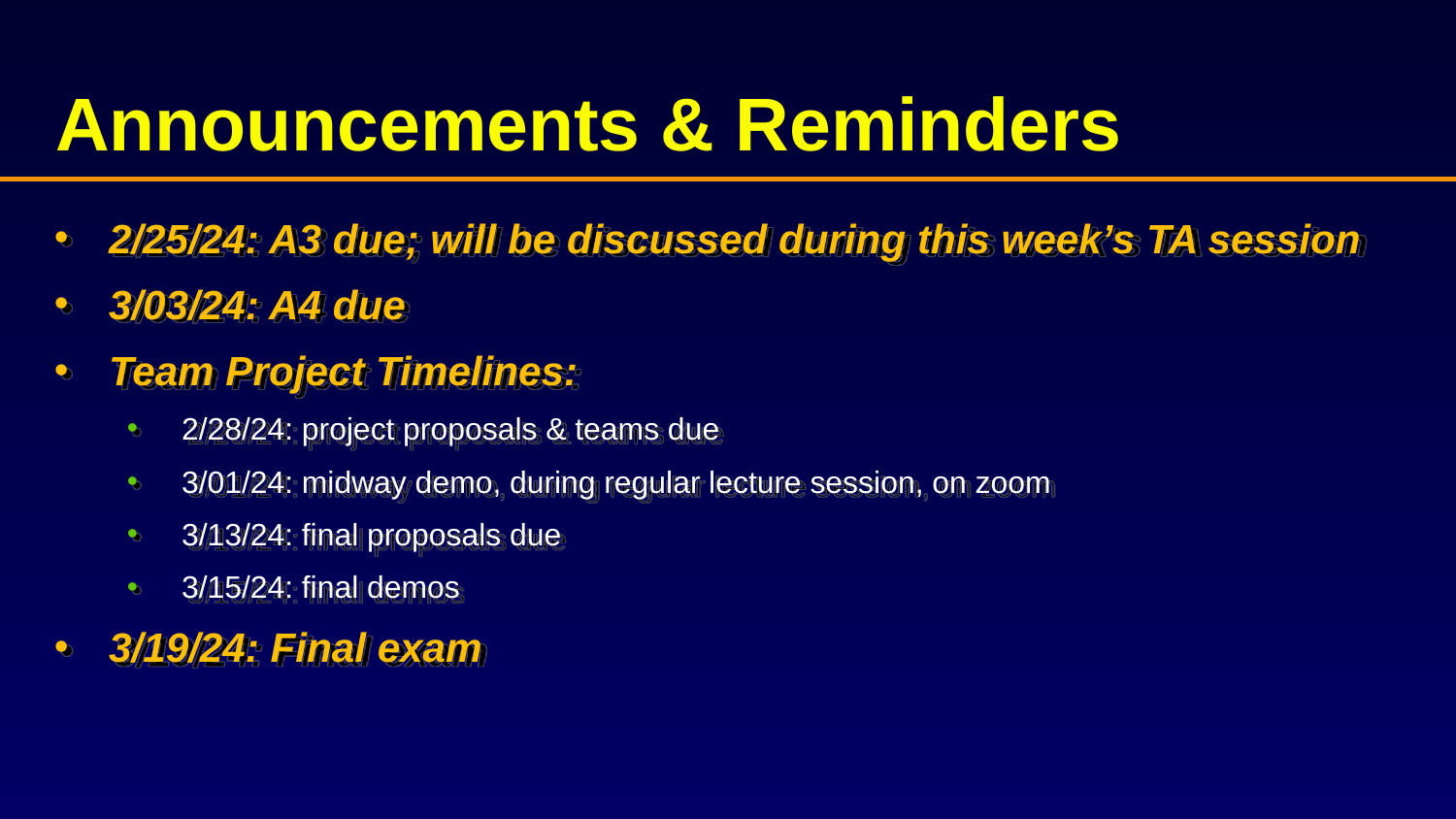

# Announcements & Reminders
2/25/24: A3 due; will be discussed during this week’s TA session
3/03/24: A4 due
Team Project Timelines:
2/28/24: project proposals & teams due
3/01/24: midway demo, during regular lecture session, on zoom
3/13/24: final proposals due
3/15/24: final demos
3/19/24: Final exam